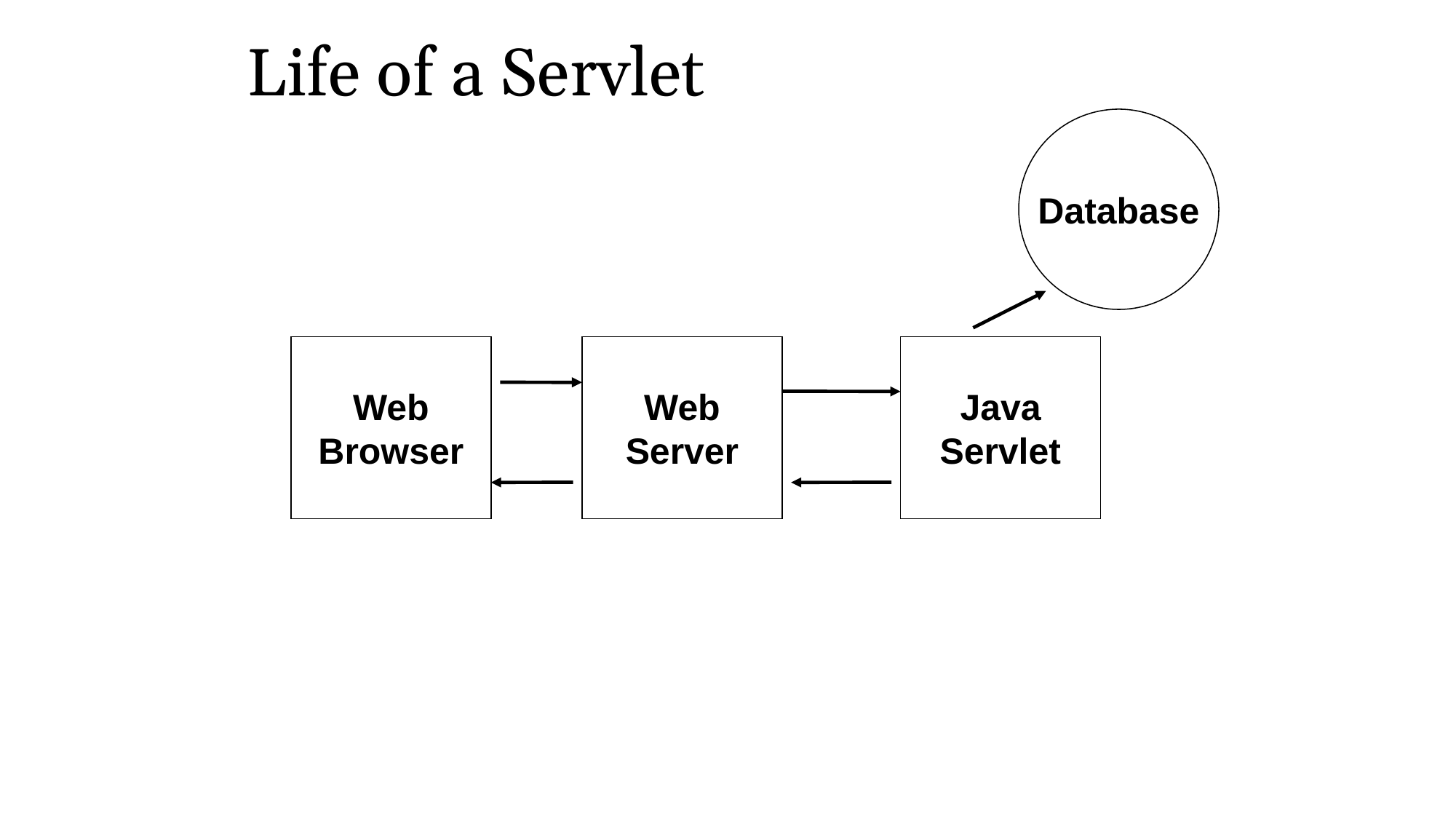

Life of a Servlet
Database

Web
Browser
Web
Server
Java
Servlet